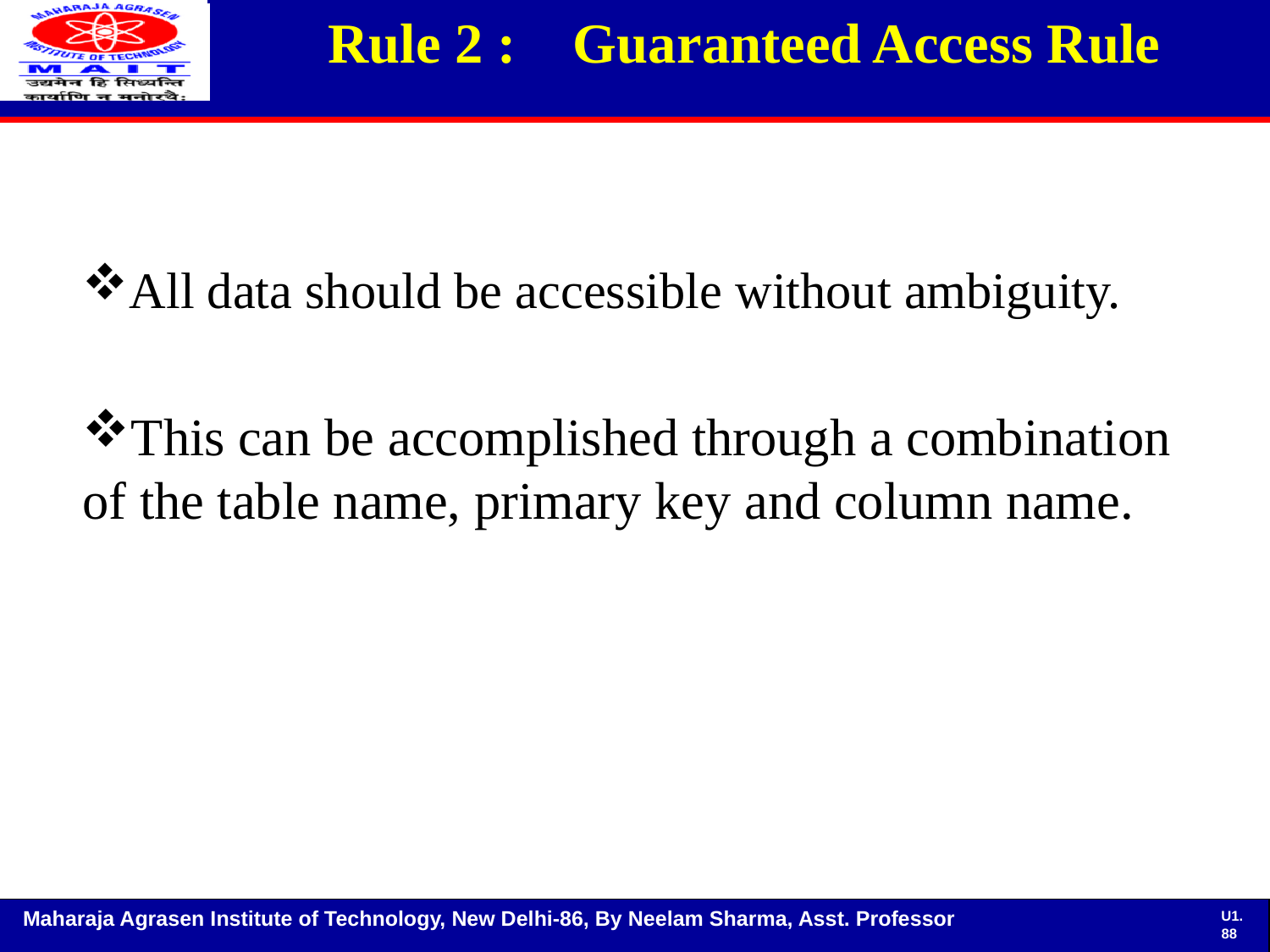

# Rule 2 :    Guaranteed Access Rule
All data should be accessible without ambiguity.

This can be accomplished through a combination of the table name, primary key and column name.